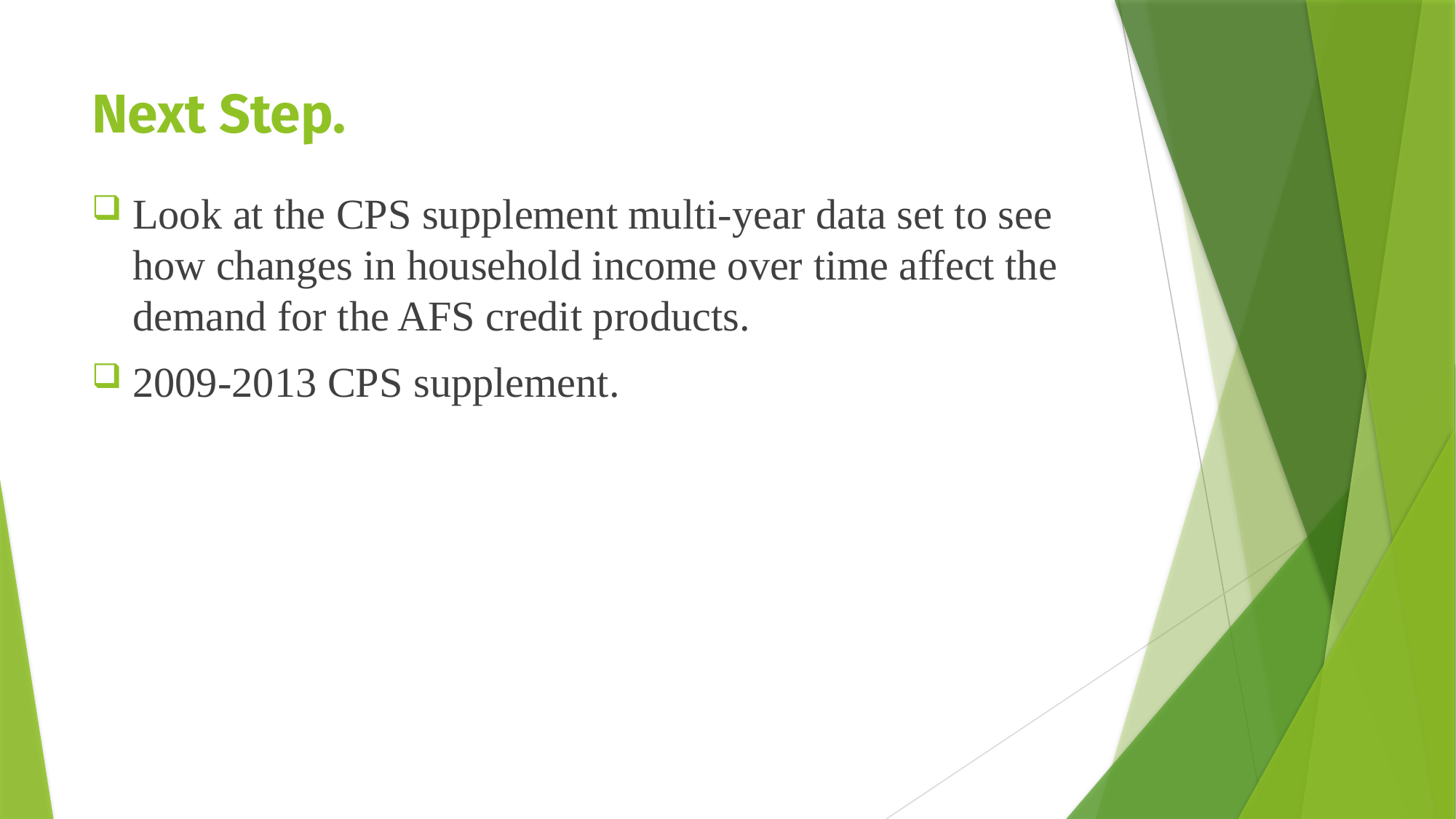

# Next Step.
Look at the CPS supplement multi-year data set to see how changes in household income over time affect the demand for the AFS credit products.
2009-2013 CPS supplement.